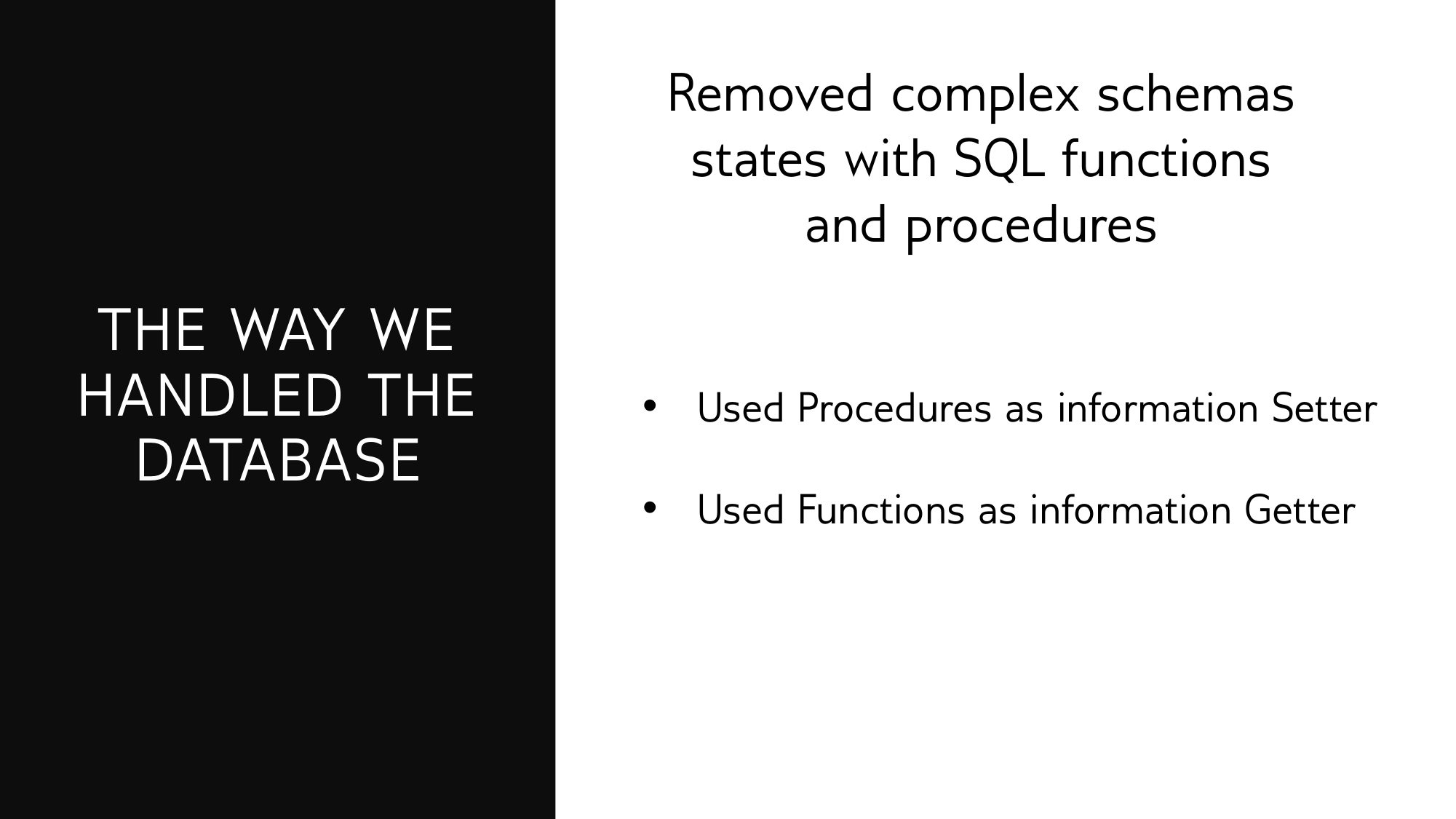

Removed complex schemas states with SQL functions and procedures
# The Way we handled the Database
Used Procedures as information Setter

Used Functions as information Getter